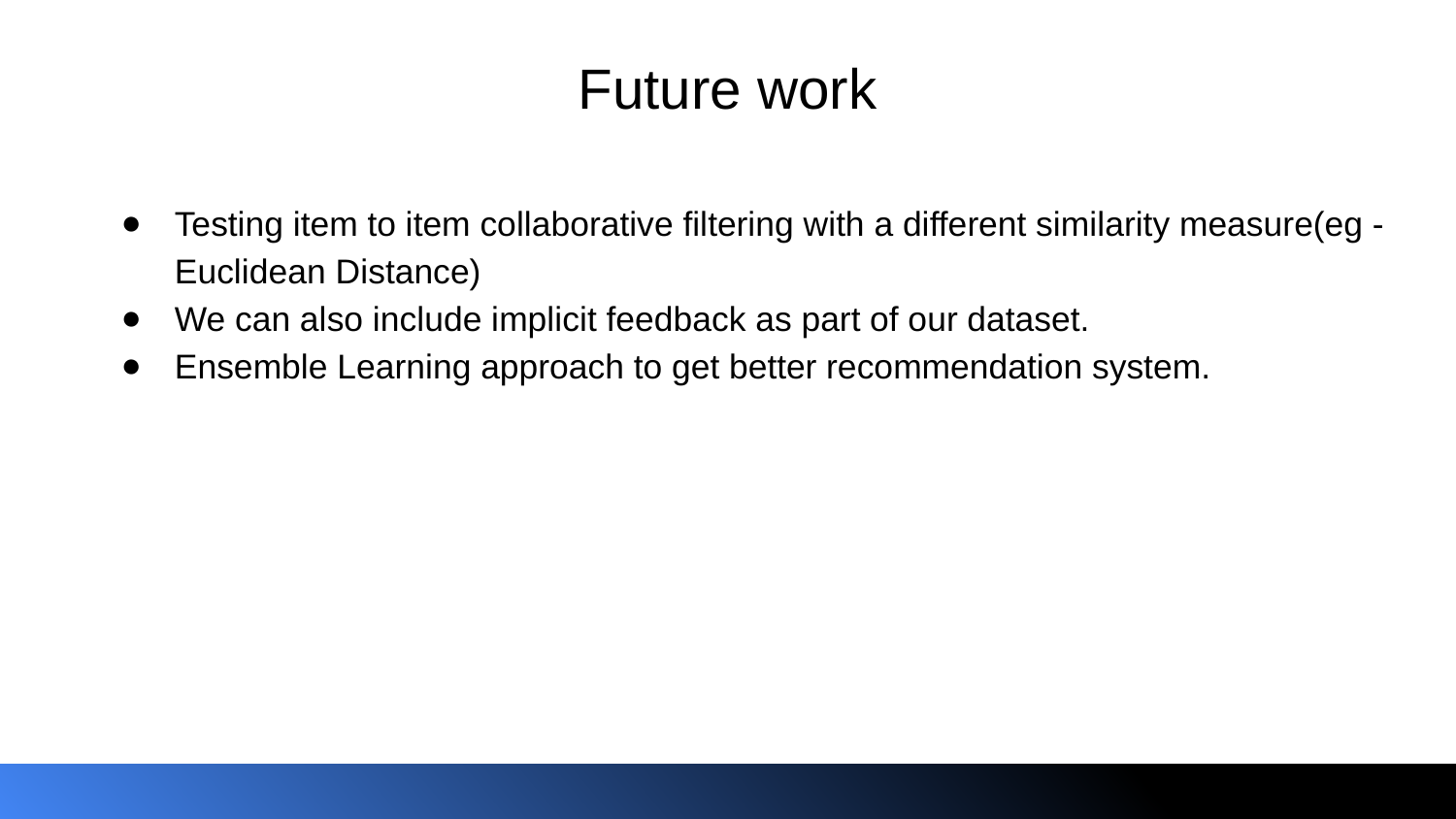

# Future work
Testing item to item collaborative filtering with a different similarity measure(eg - Euclidean Distance)
We can also include implicit feedback as part of our dataset.
Ensemble Learning approach to get better recommendation system.